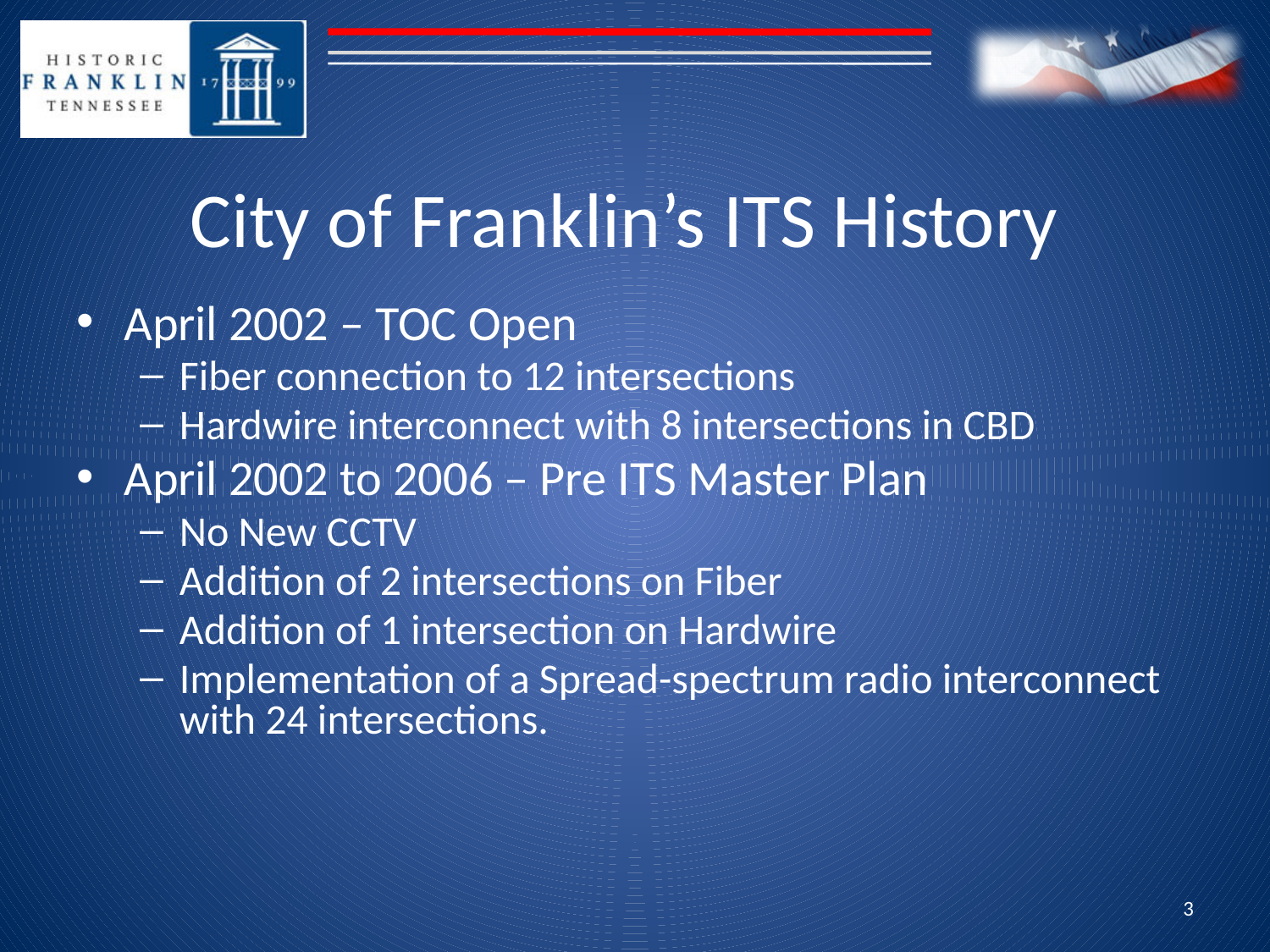

# City of Franklin’s ITS History
April 2002 – TOC Open
Fiber connection to 12 intersections
Hardwire interconnect with 8 intersections in CBD
April 2002 to 2006 – Pre ITS Master Plan
No New CCTV
Addition of 2 intersections on Fiber
Addition of 1 intersection on Hardwire
Implementation of a Spread-spectrum radio interconnect with 24 intersections.
3